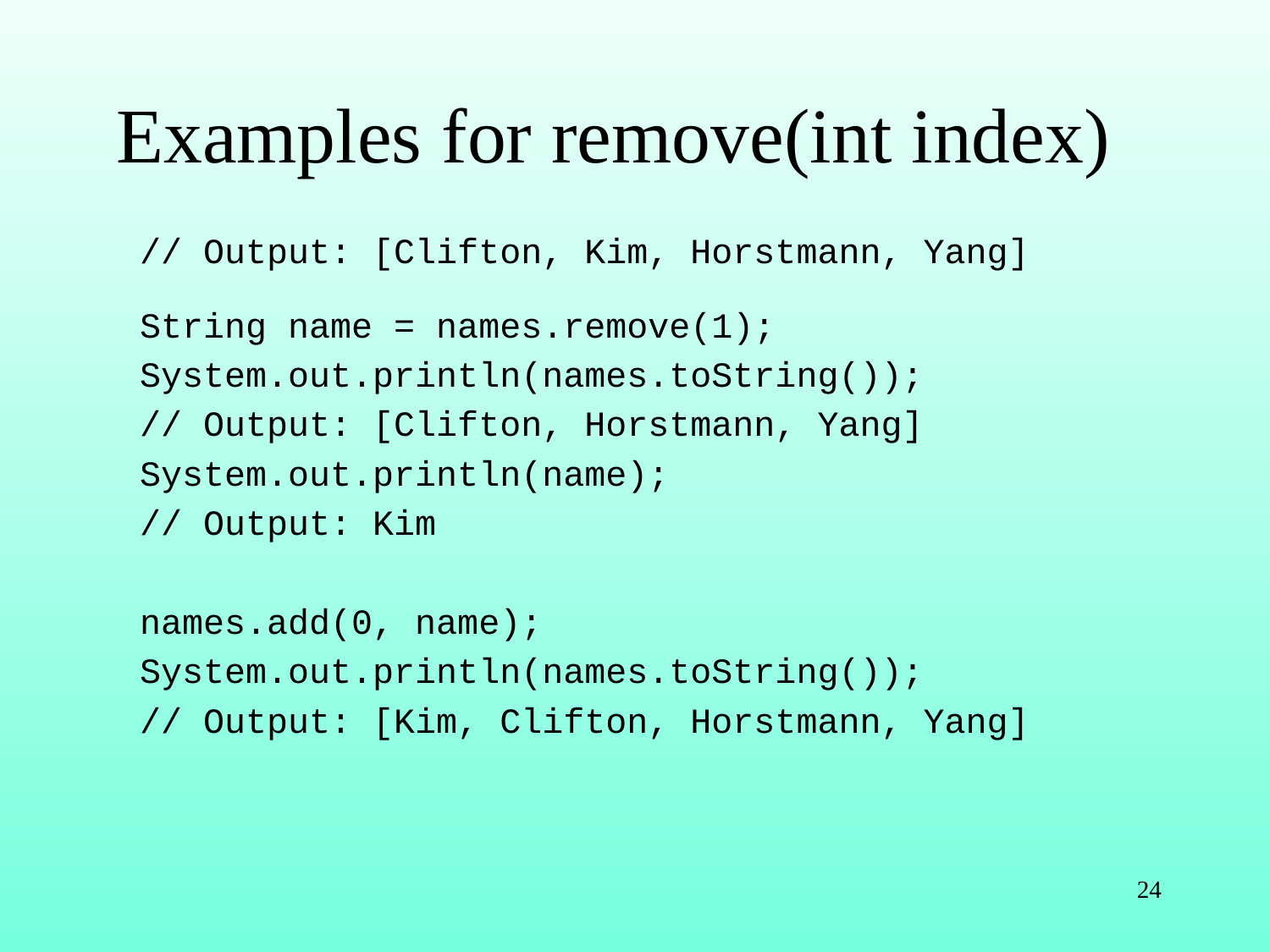

# Examples for remove(int index)
// Output: [Clifton, Kim, Horstmann, Yang]

String name = names.remove(1);
System.out.println(names.toString());
// Output: [Clifton, Horstmann, Yang]
System.out.println(name);
// Output: Kim

names.add(0, name);
System.out.println(names.toString());
// Output: [Kim, Clifton, Horstmann, Yang]

24